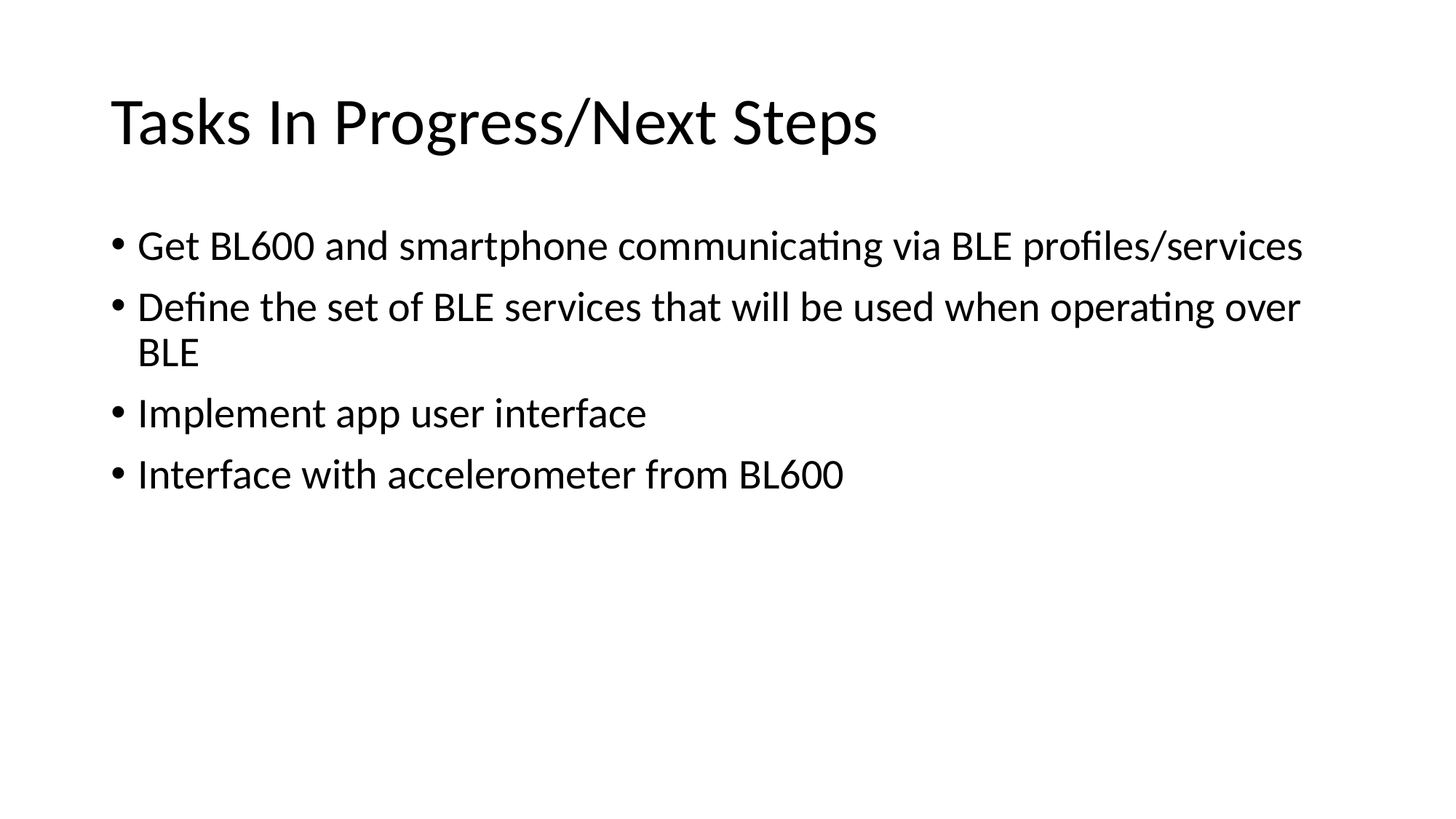

# Tasks In Progress/Next Steps
Get BL600 and smartphone communicating via BLE profiles/services
Define the set of BLE services that will be used when operating over BLE
Implement app user interface
Interface with accelerometer from BL600